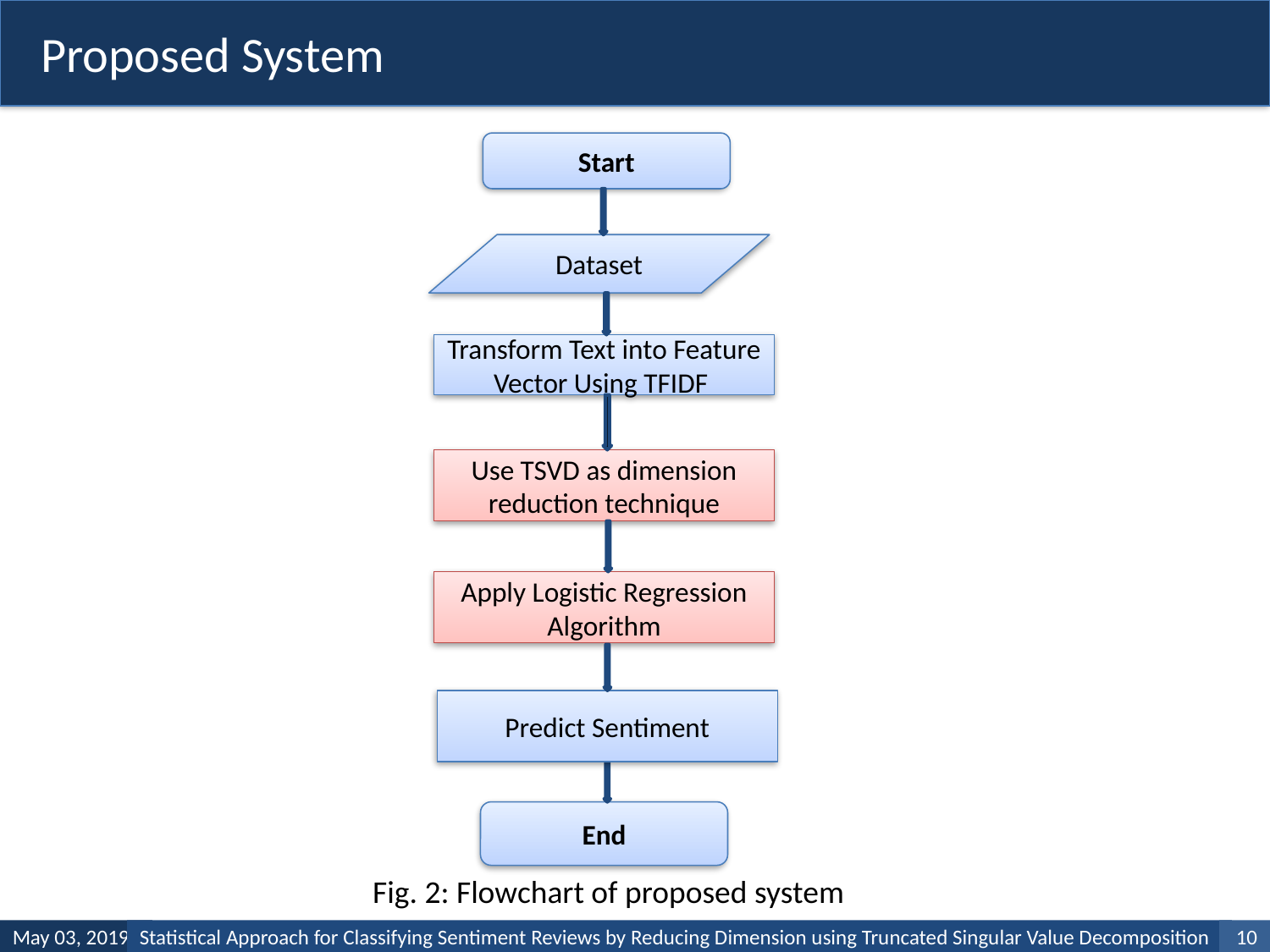

Proposed System
Start

Dataset

Transform Text into Feature Vector Using TFIDF

Use TSVD as dimension reduction technique

Apply Logistic Regression Algorithm

Predict Sentiment

End
   Fig. 2: Flowchart of proposed system

May 03, 2019
Statistical Approach for Classifying Sentiment Reviews by Reducing Dimension using Truncated Singular Value Decomposition
10